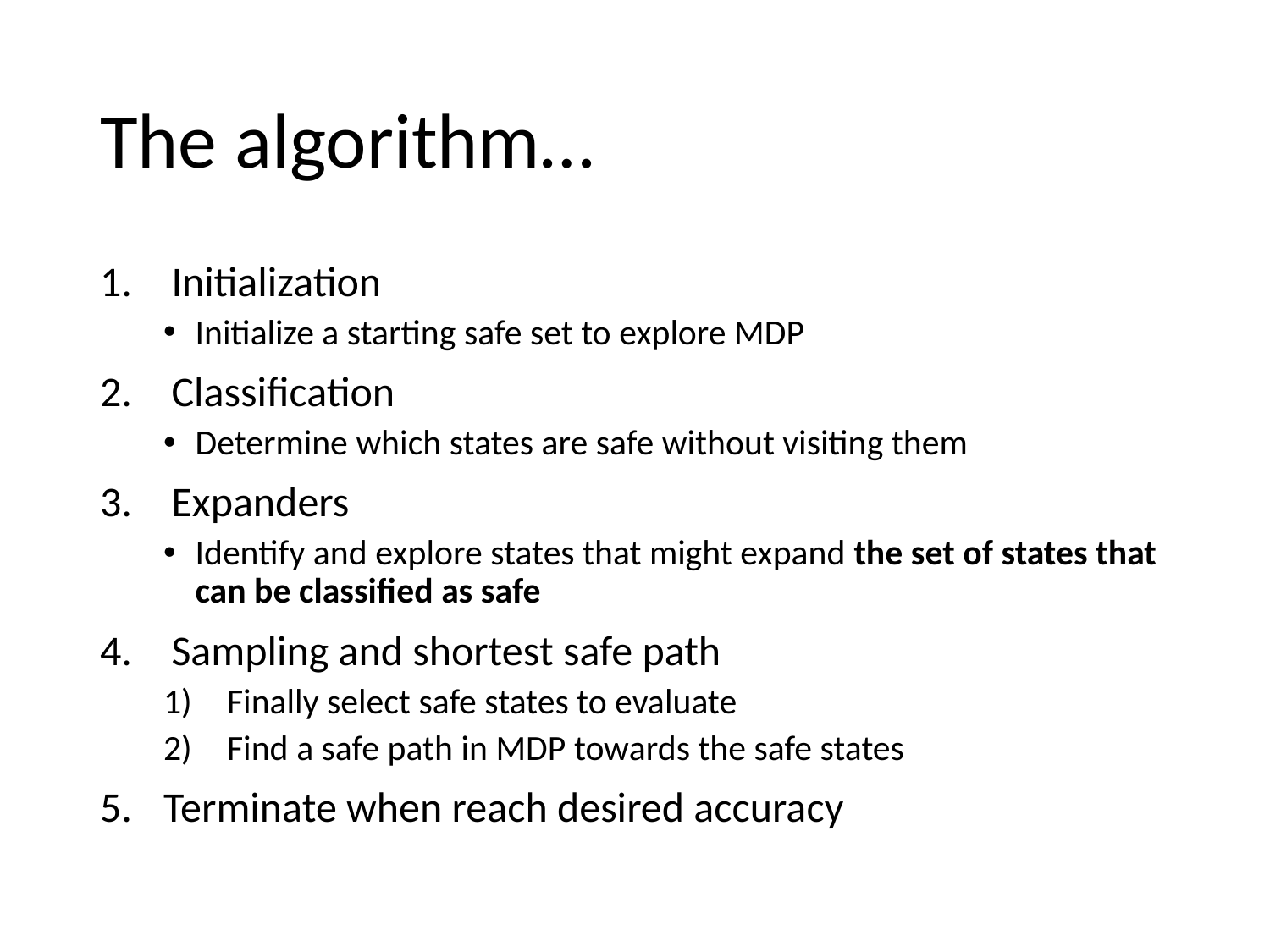

# The algorithm…
Initialization
Initialize a starting safe set to explore MDP
Classification
Determine which states are safe without visiting them
Expanders
Identify and explore states that might expand the set of states that can be classified as safe
Sampling and shortest safe path
Finally select safe states to evaluate
Find a safe path in MDP towards the safe states
Terminate when reach desired accuracy